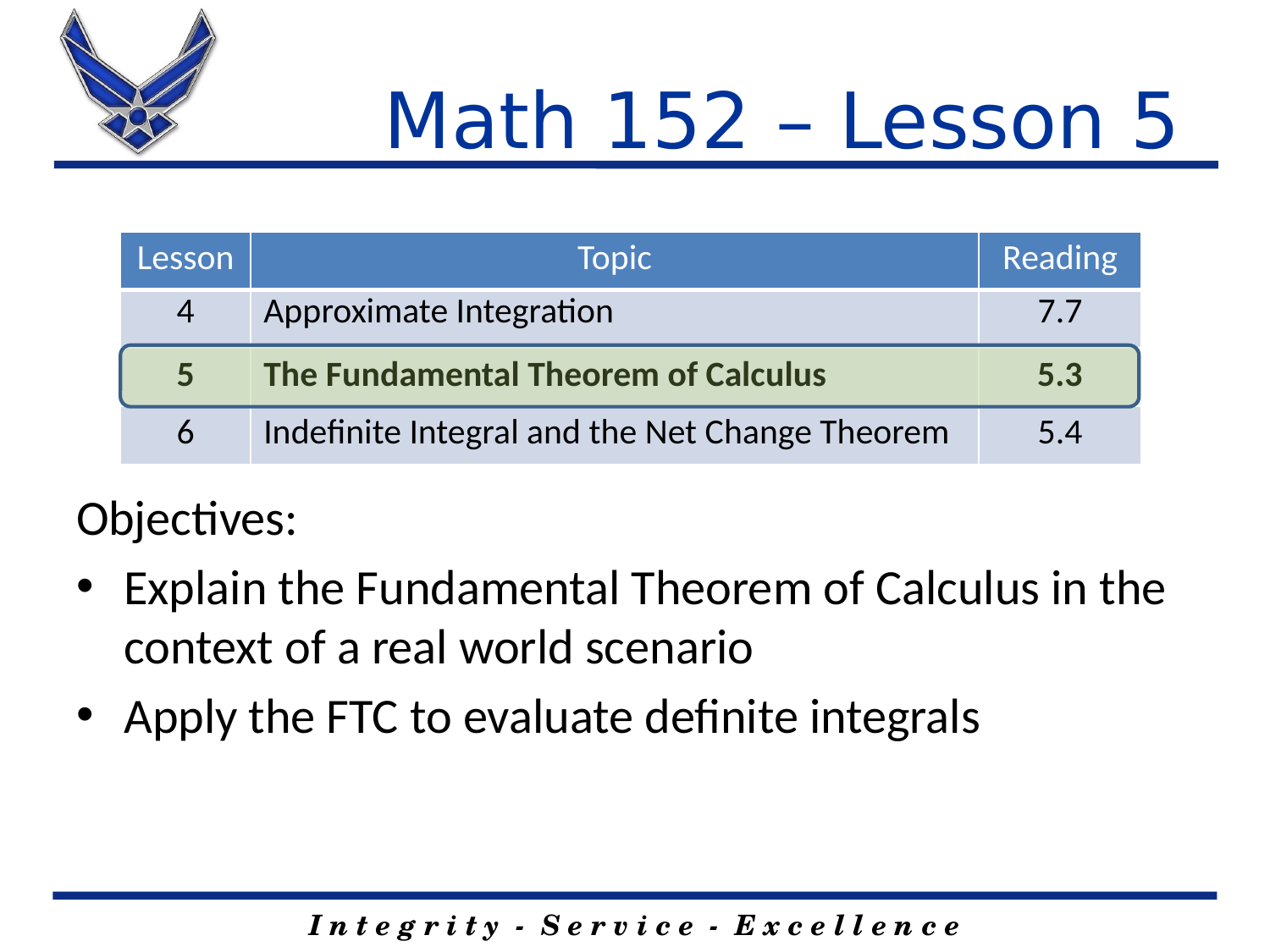

# Math 152 – Lesson 5
| Lesson | Topic | Reading |
| --- | --- | --- |
| 4 | Approximate Integration | 7.7 |
| 5 | The Fundamental Theorem of Calculus | 5.3 |
| 6 | Indefinite Integral and the Net Change Theorem | 5.4 |

Objectives:
Explain the Fundamental Theorem of Calculus in the context of a real world scenario
Apply the FTC to evaluate definite integrals